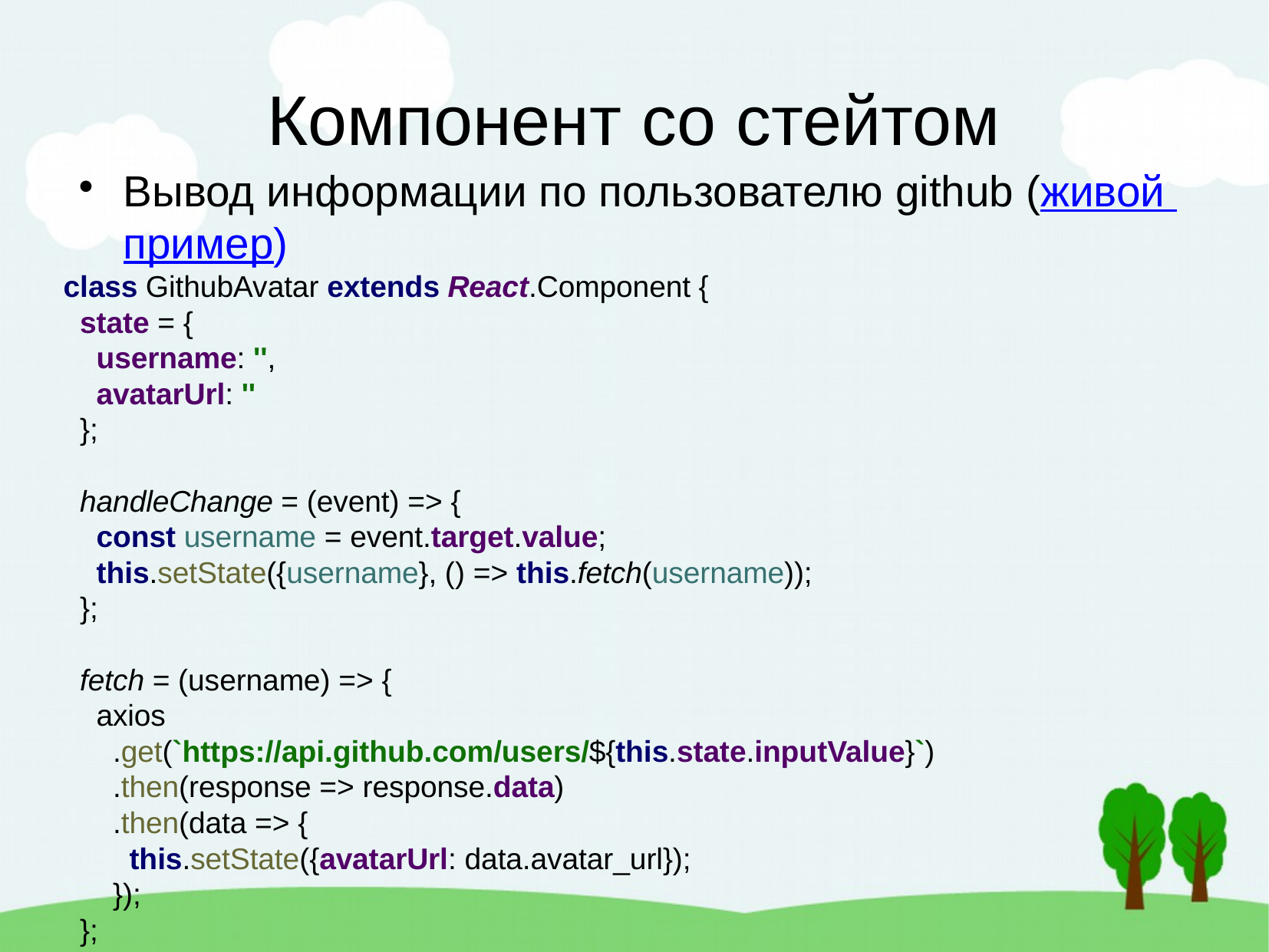

Компонент со стейтом
Вывод информации по пользователю github (живой пример)
class GithubAvatar extends React.Component {
  state = {
    username: '',
    avatarUrl: ''
  };

  handleChange = (event) => {
    const username = event.target.value;
    this.setState({username}, () => this.fetch(username));
  };

  fetch = (username) => {
    axios
      .get(`https://api.github.com/users/${this.state.inputValue}`)
      .then(response => response.data)
      .then(data => {
        this.setState({avatarUrl: data.avatar_url});
      });
  };
}